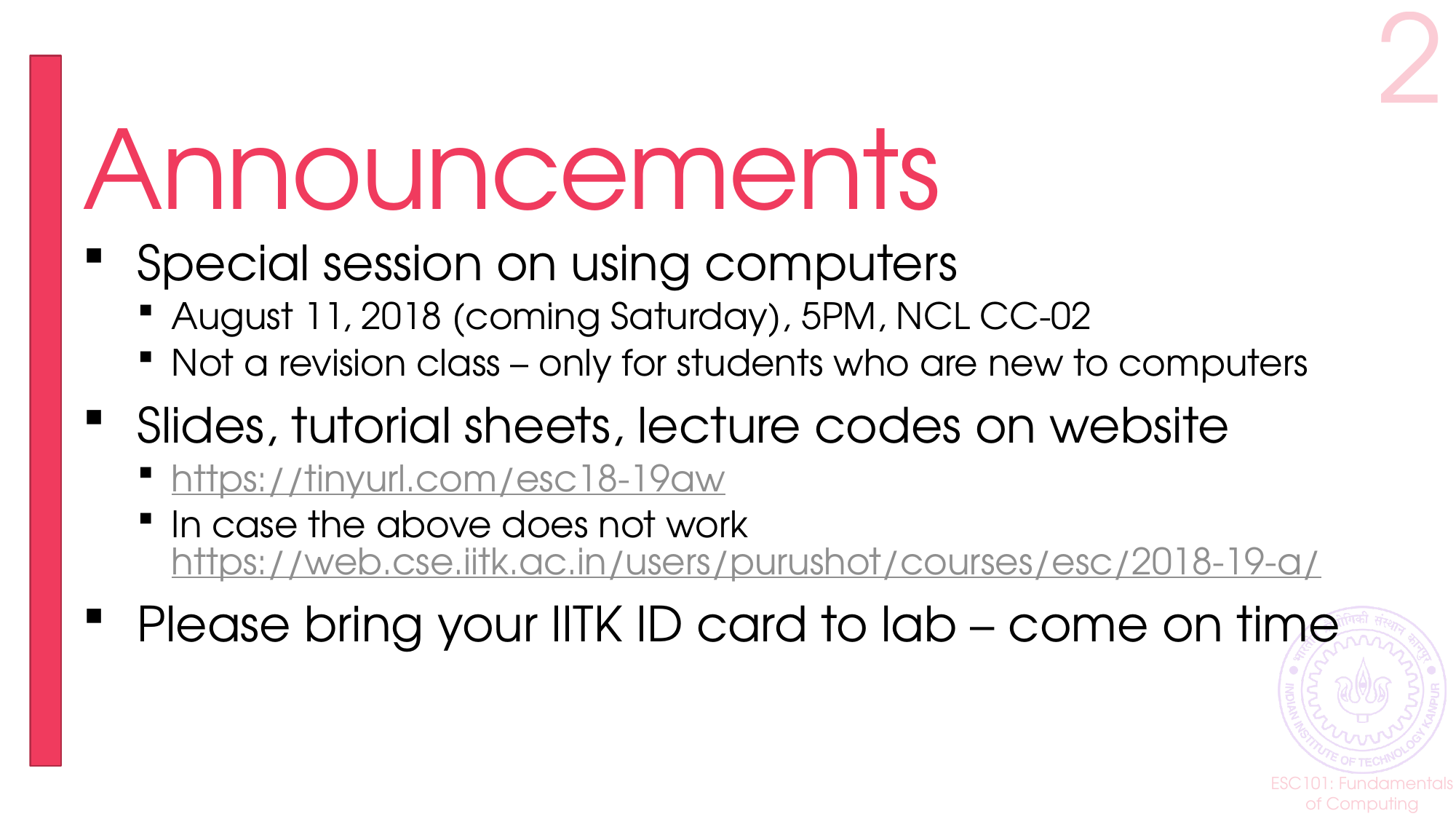

2
# Announcements
Special session on using computers
August 11, 2018 (coming Saturday), 5PM, NCL CC-02
Not a revision class – only for students who are new to computers
Slides, tutorial sheets, lecture codes on website
https://tinyurl.com/esc18-19aw
In case the above does not work
https://web.cse.iitk.ac.in/users/purushot/courses/esc/2018-19-a/
Please bring your IITK ID card to lab – come on time